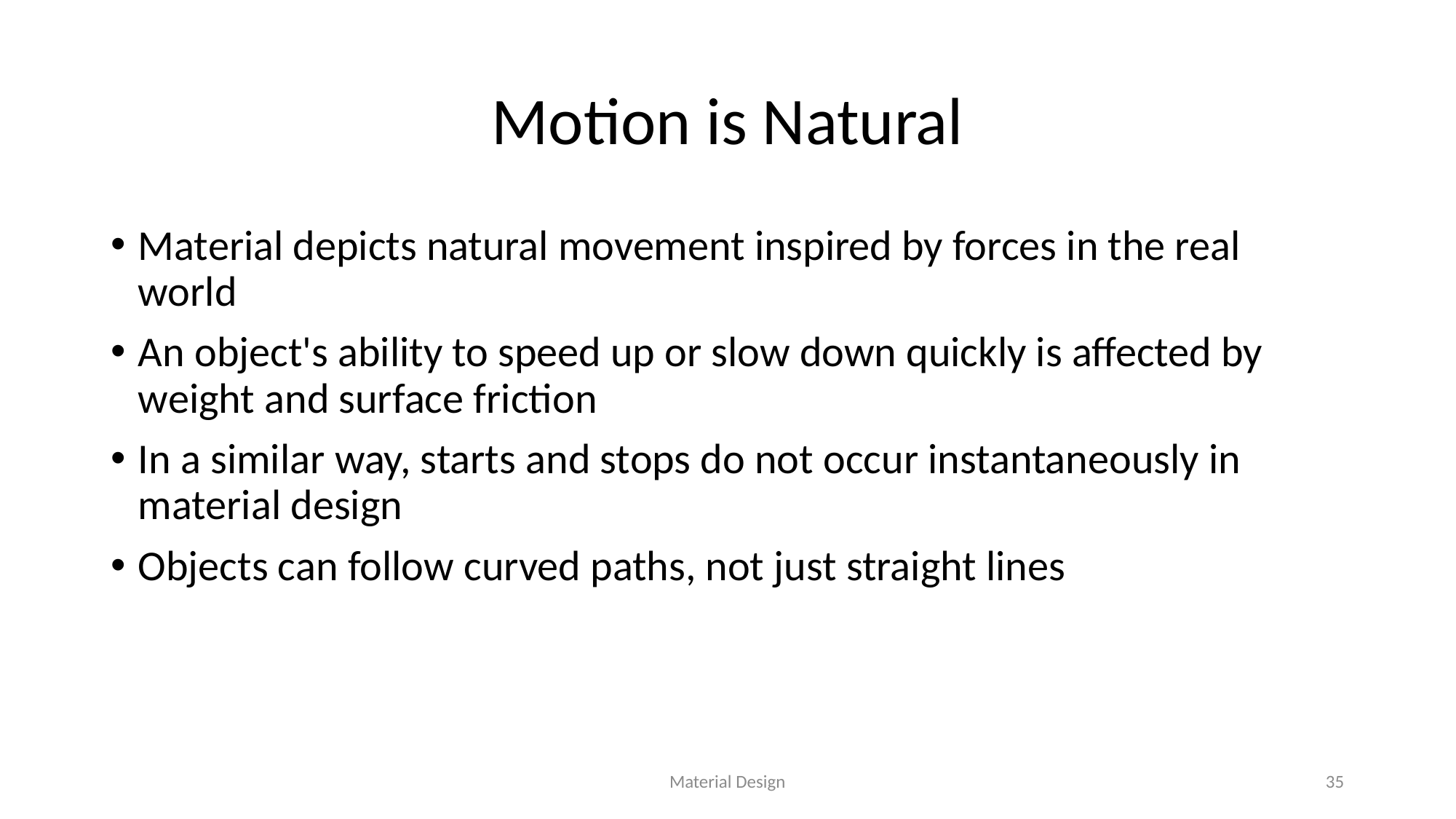

# Motion is Natural
Material depicts natural movement inspired by forces in the real world
An object's ability to speed up or slow down quickly is affected by weight and surface friction
In a similar way, starts and stops do not occur instantaneously in material design
Objects can follow curved paths, not just straight lines
Material Design
35